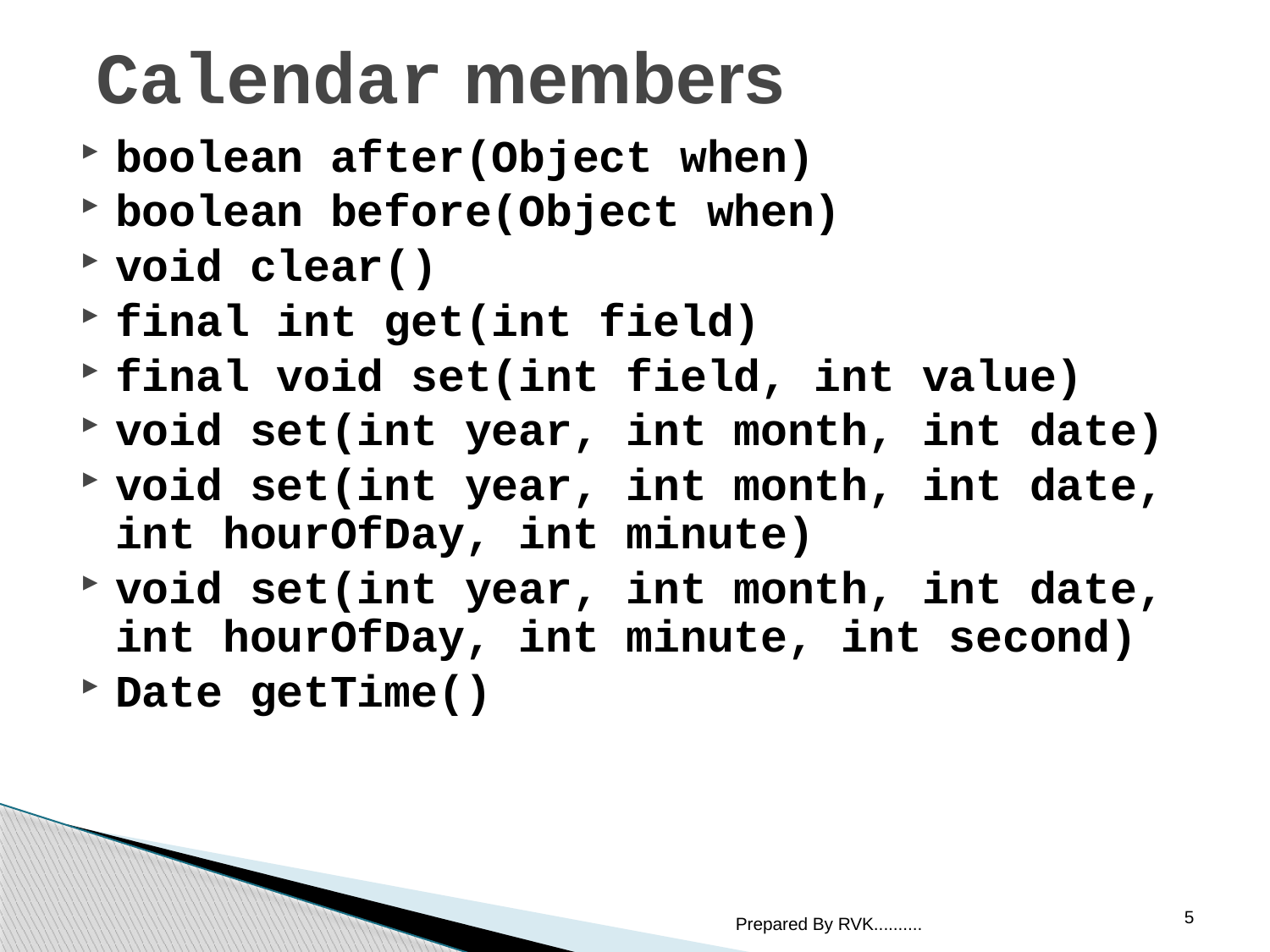

# Calendar members
boolean after(Object when)
boolean before(Object when)
void clear()
final int get(int field)
final void set(int field, int value)
void set(int year, int month, int date)
void set(int year, int month, int date, int hourOfDay, int minute)
void set(int year, int month, int date, int hourOfDay, int minute, int second)
Date getTime()

5
Prepared By RVK..........